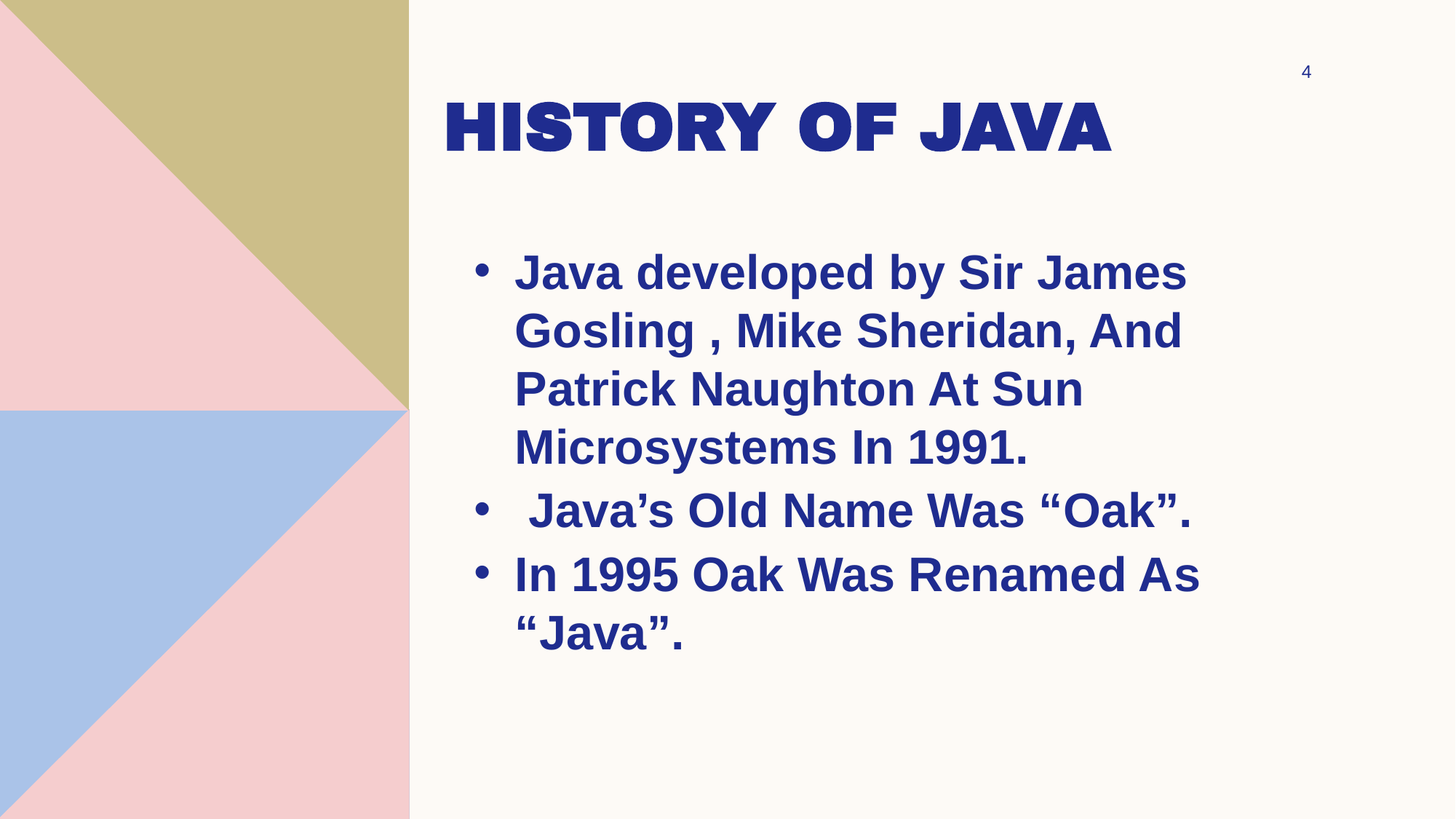

# History of java

4
Java developed by Sir James Gosling , Mike Sheridan, And Patrick Naughton At Sun Microsystems In 1991.
 Java’s Old Name Was “Oak”.
In 1995 Oak Was Renamed As “Java”.